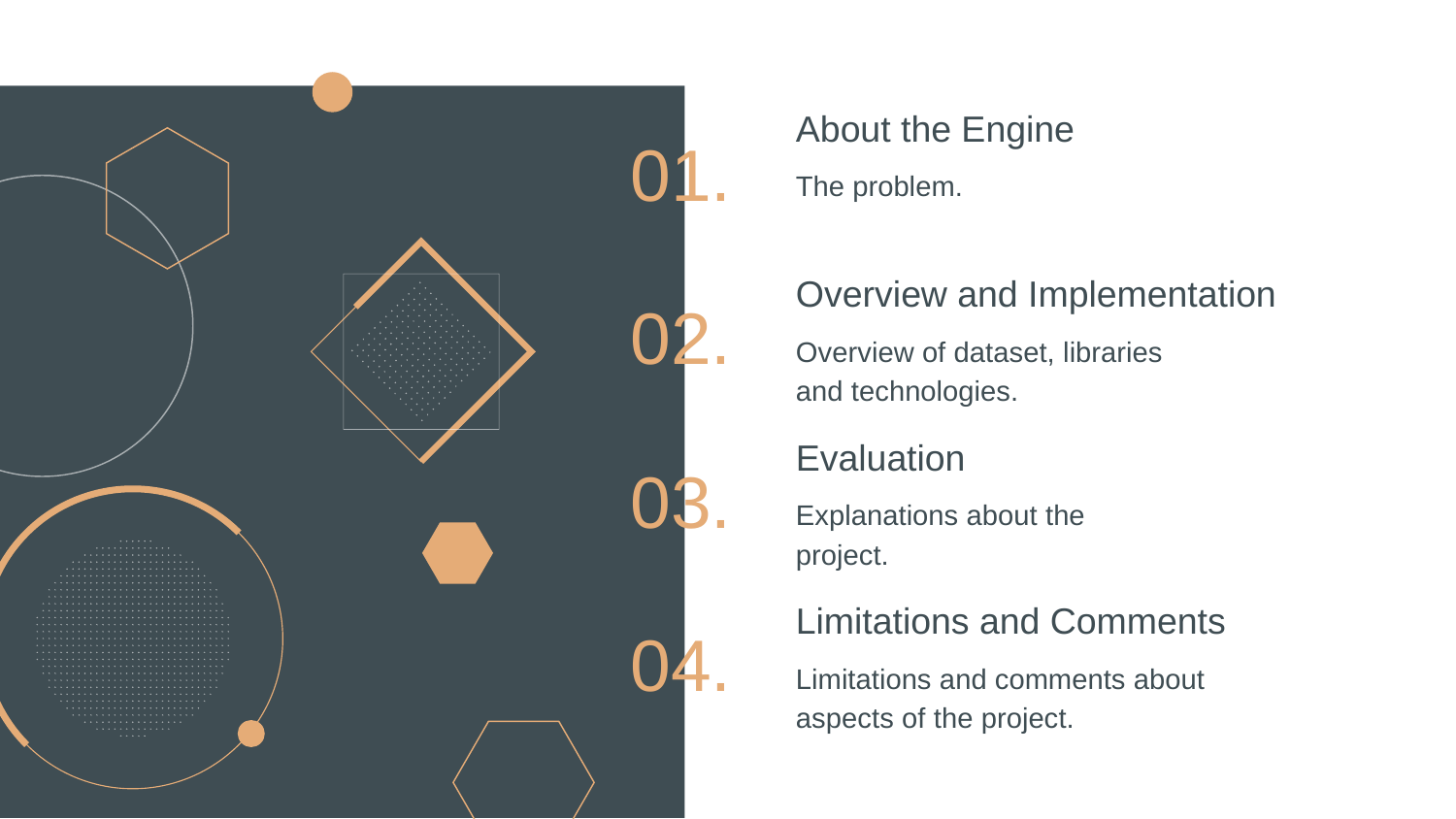

About the Engine
# 01.
The problem.
Overview and Implementation
02.
Overview of dataset, libraries and technologies.
Evaluation
03.
Explanations about the project.
Limitations and Comments
04.
Limitations and comments about aspects of the project.